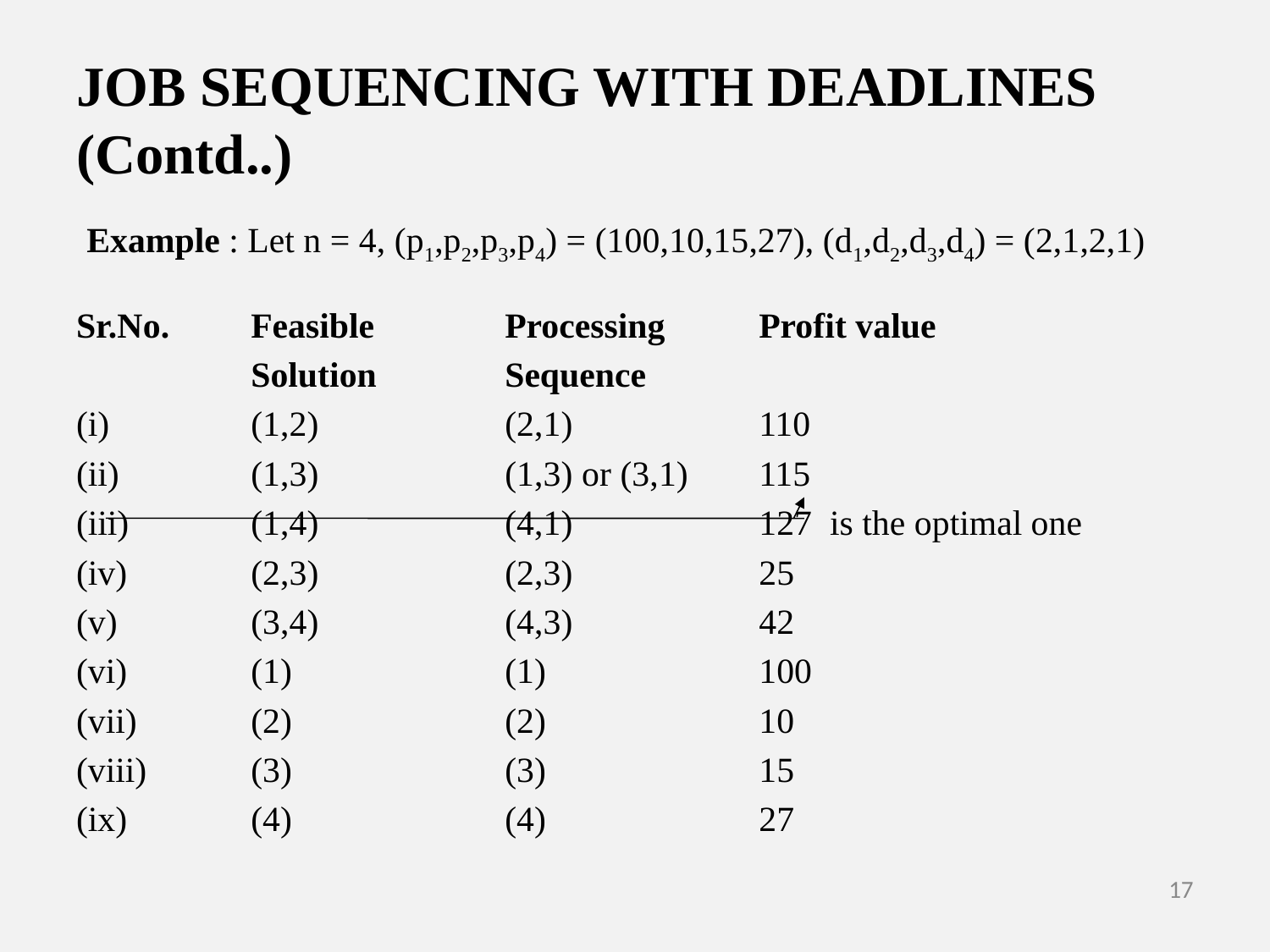

# JOB SEQUENCING WITH DEADLINES (Contd..)
Example : Let n = 4, (p1,p2,p3,p4) = (100,10,15,27), (d1,d2,d3,d4) = (2,1,2,1)
Sr.No.	Feasible 	Processing	Profit value
		Solution		Sequence
(i)		(1,2)		(2,1)		110
(ii)		(1,3)		(1,3) or (3,1)	115
(iii)	(1,4)		(4,1)		127  is the optimal one
(iv)	(2,3)		(2,3)		25
(v)		(3,4)		(4,3)		42
(vi)	(1)		(1)		100
(vii)	(2)		(2)		10
(viii)	(3)		(3)		15
(ix)	(4)		(4)		27

17